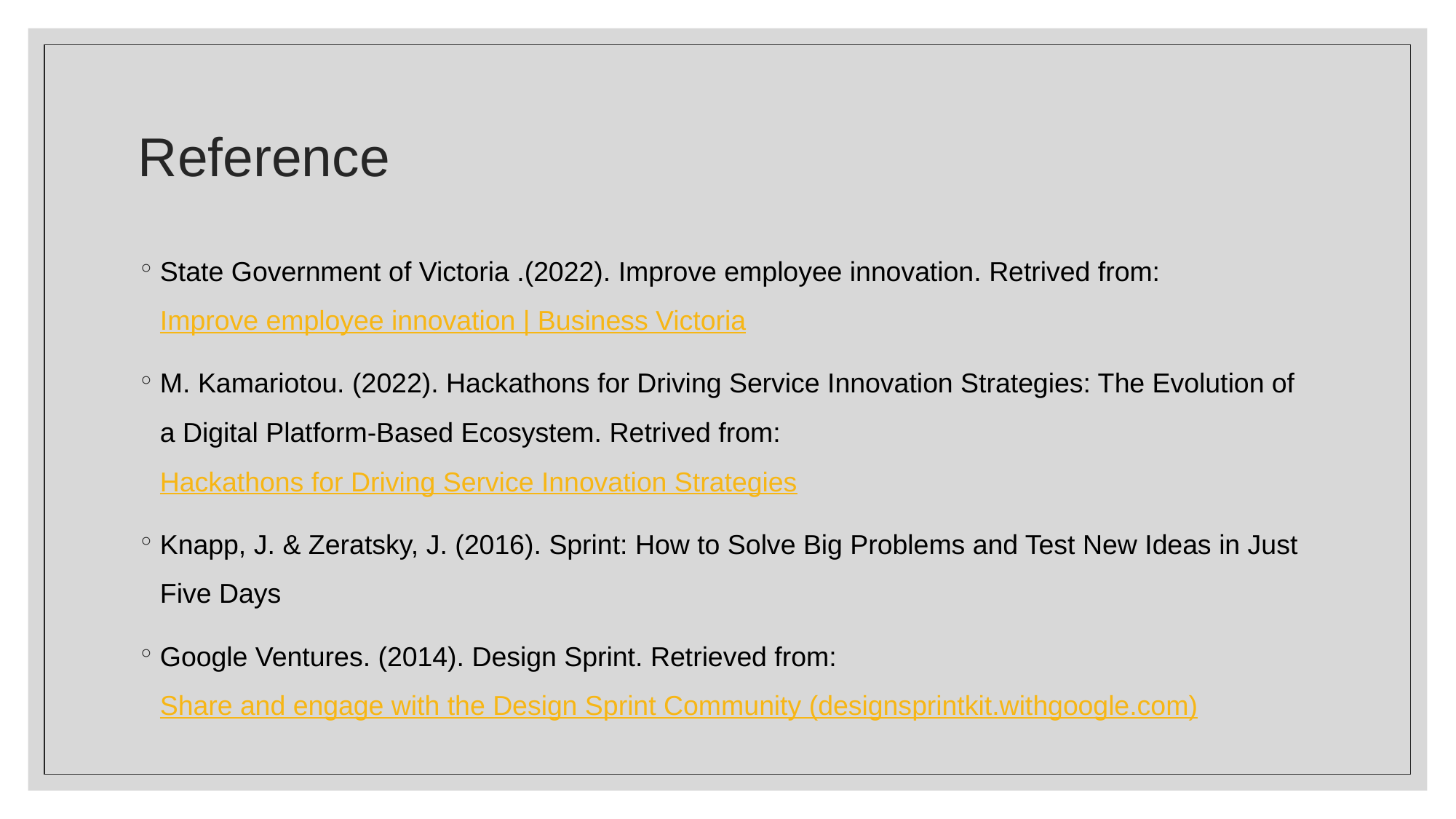

# Reference
State Government of Victoria .(2022). Improve employee innovation. Retrived from: Improve employee innovation | Business Victoria
M. Kamariotou. (2022). Hackathons for Driving Service Innovation Strategies: The Evolution of a Digital Platform-Based Ecosystem. Retrived from: Hackathons for Driving Service Innovation Strategies
Knapp, J. & Zeratsky, J. (2016). Sprint: How to Solve Big Problems and Test New Ideas in Just Five Days
Google Ventures. (2014). Design Sprint. Retrieved from: Share and engage with the Design Sprint Community (designsprintkit.withgoogle.com)